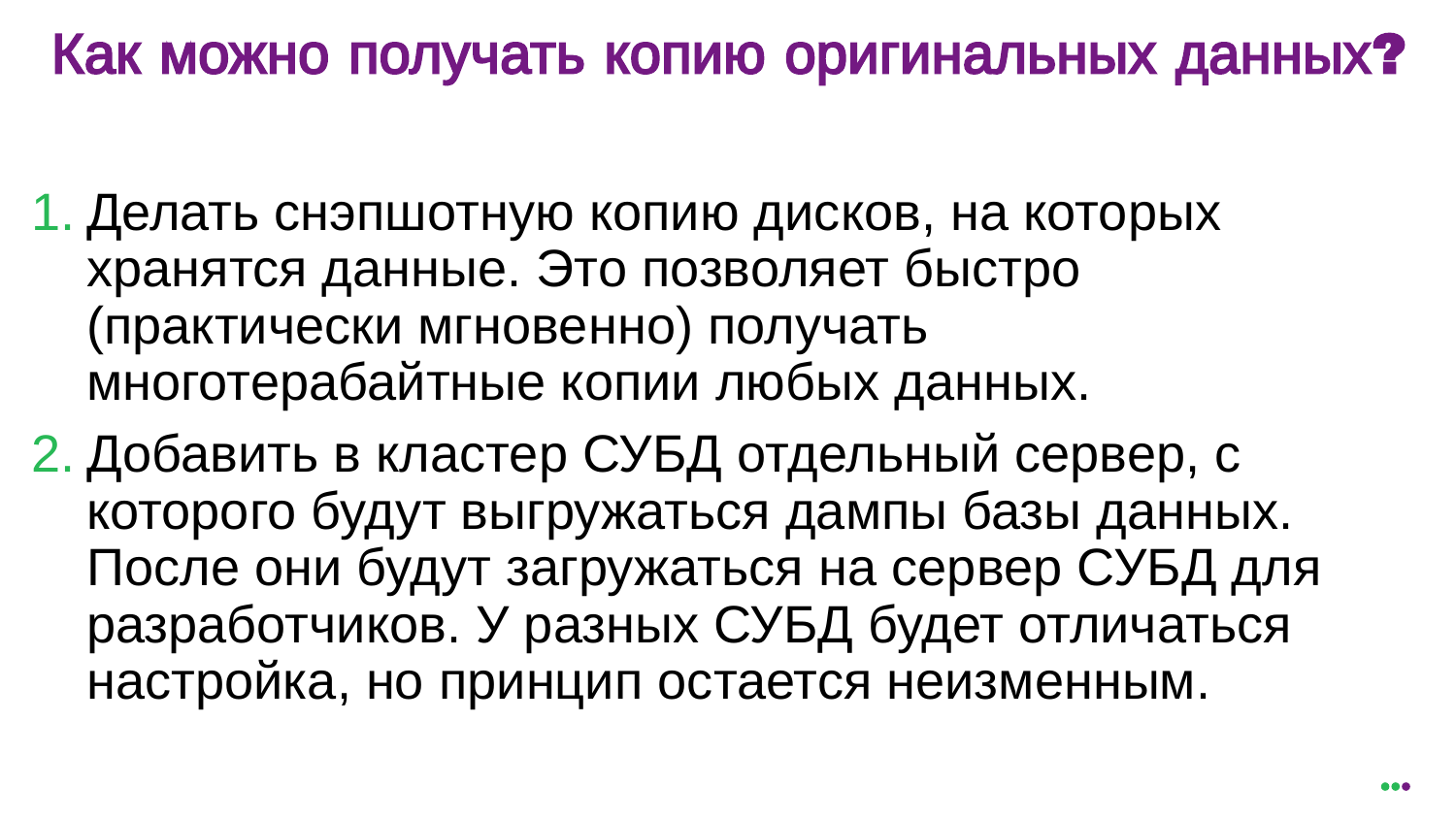

# Как можно получать копию оригинальных данных?
Делать снэпшотную копию дисков, на которых хранятся данные. Это позволяет быстро (практически мгновенно) получать многотерабайтные копии любых данных.
Добавить в кластер СУБД отдельный сервер, с которого будут выгружаться дампы базы данных. После они будут загружаться на сервер СУБД для разработчиков. У разных СУБД будет отличаться настройка, но принцип остается неизменным.